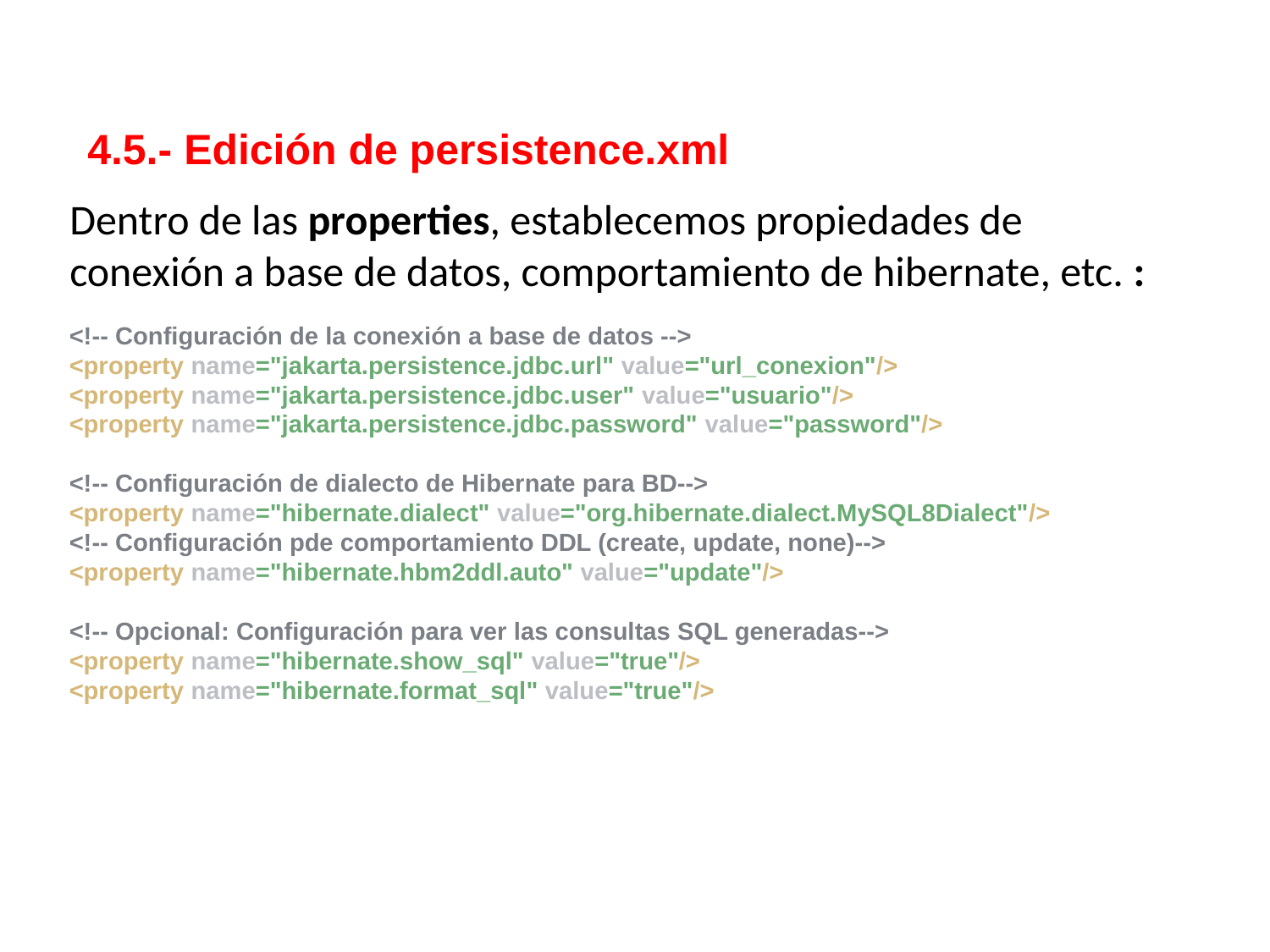

4.5.- Edición de persistence.xml
Dentro de las properties, establecemos propiedades de conexión a base de datos, comportamiento de hibernate, etc. :
<!-- Configuración de la conexión a base de datos -->
<property name="jakarta.persistence.jdbc.url" value="url_conexion"/>
<property name="jakarta.persistence.jdbc.user" value="usuario"/>
<property name="jakarta.persistence.jdbc.password" value="password"/>
<!-- Configuración de dialecto de Hibernate para BD-->
<property name="hibernate.dialect" value="org.hibernate.dialect.MySQL8Dialect"/>
<!-- Configuración pde comportamiento DDL (create, update, none)-->
<property name="hibernate.hbm2ddl.auto" value="update"/>
<!-- Opcional: Configuración para ver las consultas SQL generadas-->
<property name="hibernate.show_sql" value="true"/>
<property name="hibernate.format_sql" value="true"/>